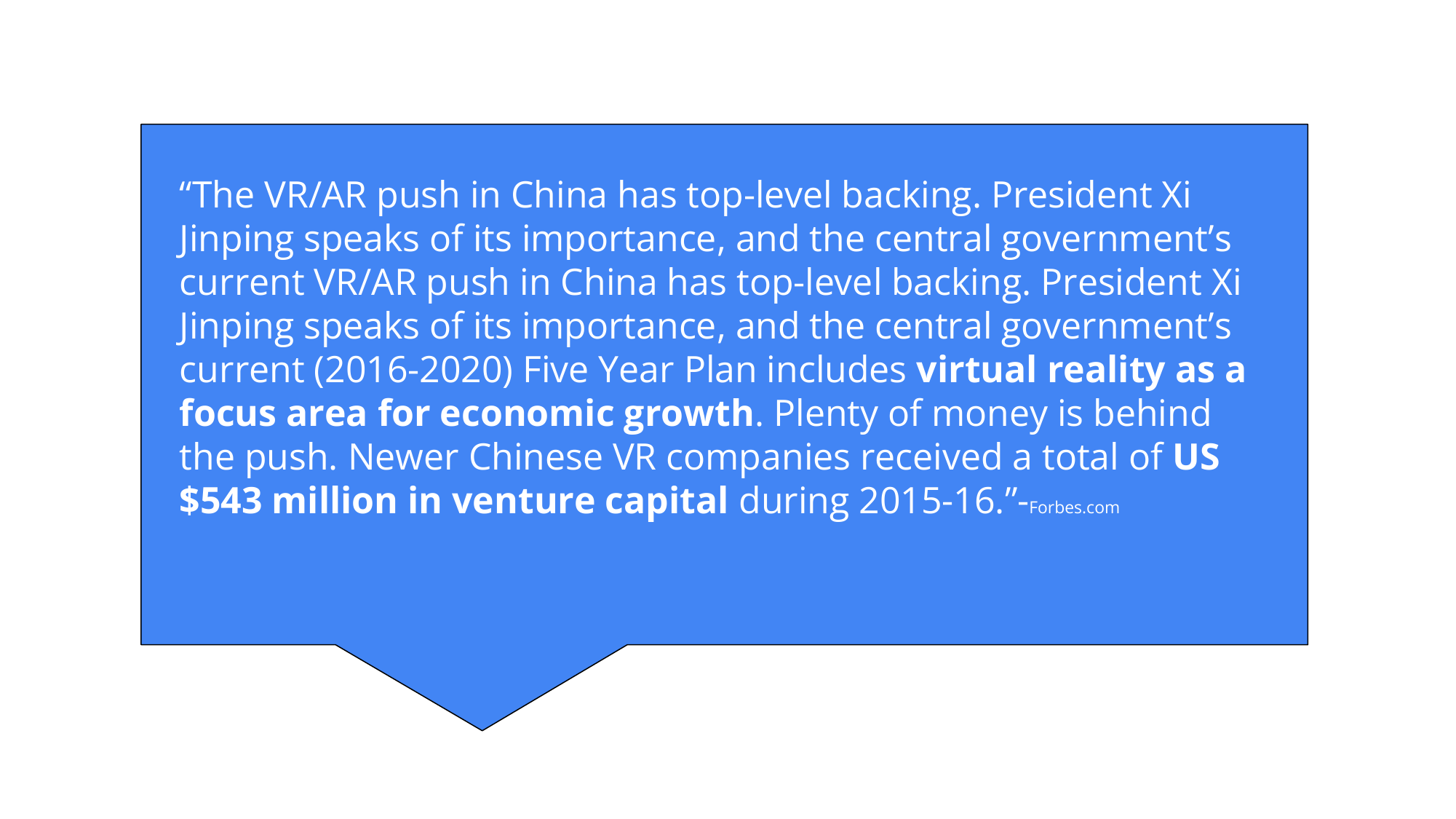

“The VR/AR push in China has top-level backing. President Xi Jinping speaks of its importance, and the central government’s current VR/AR push in China has top-level backing. President Xi Jinping speaks of its importance, and the central government’s current (2016-2020) Five Year Plan includes virtual reality as a focus area for economic growth. Plenty of money is behind the push. Newer Chinese VR companies received a total of US $543 million in venture capital during 2015-16.”-Forbes.com